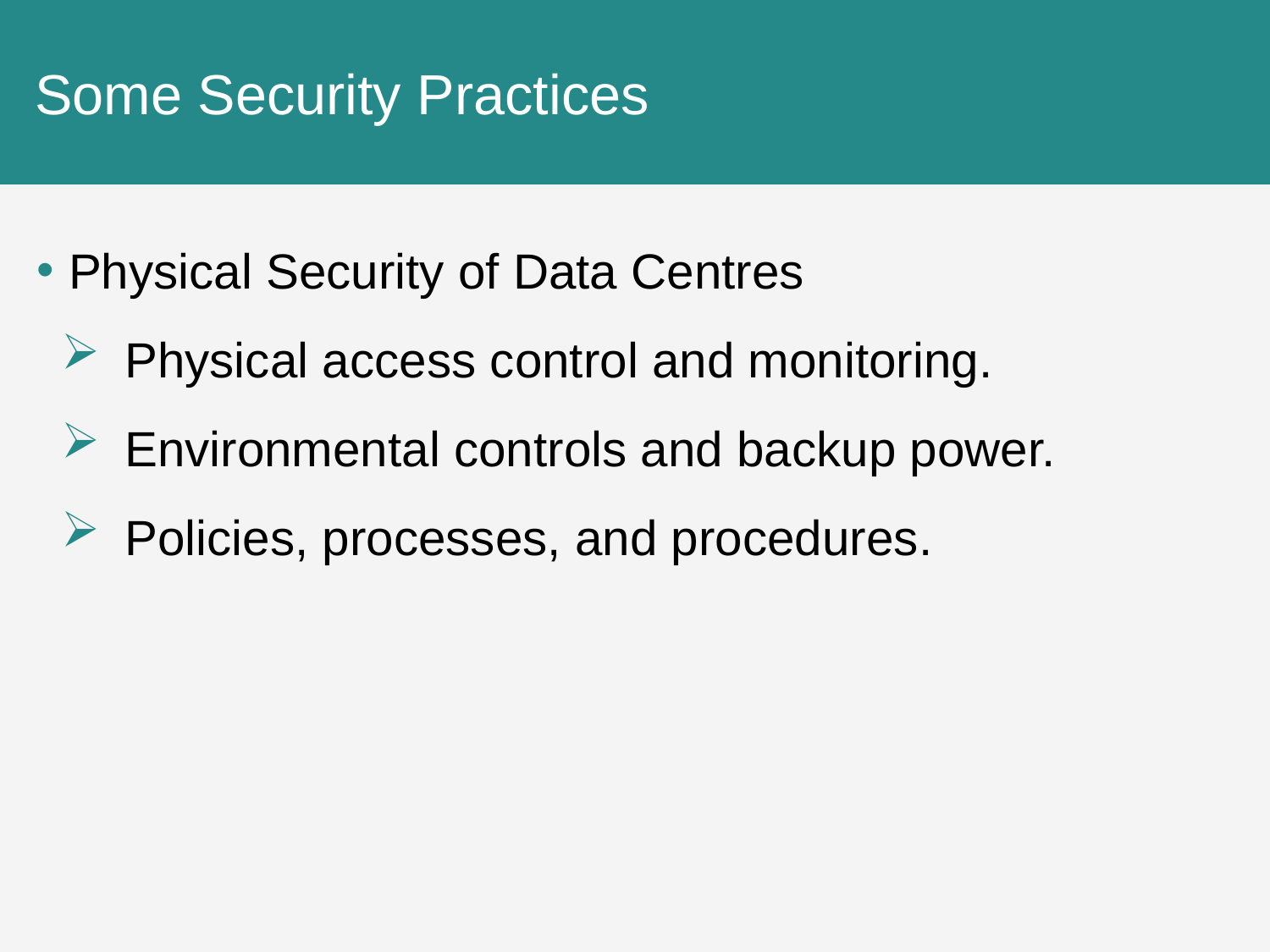

# Some Security Practices
Physical Security of Data Centres
Physical access control and monitoring.
Environmental controls and backup power.
Policies, processes, and procedures.